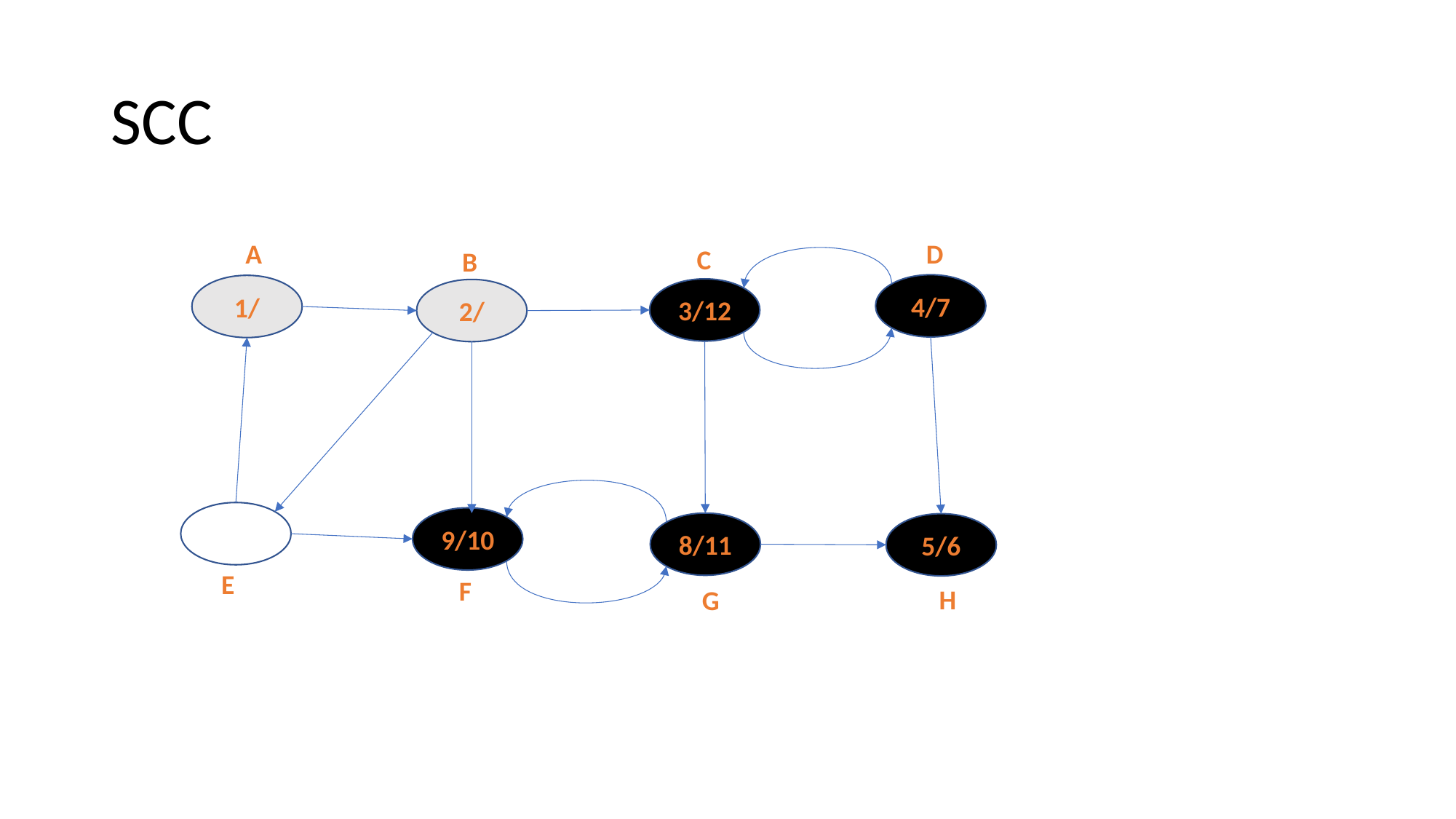

# SCC
A
D
C
B
4/7
1/
3/12
2/

9/10
8/11
5/6
E
F
H
G